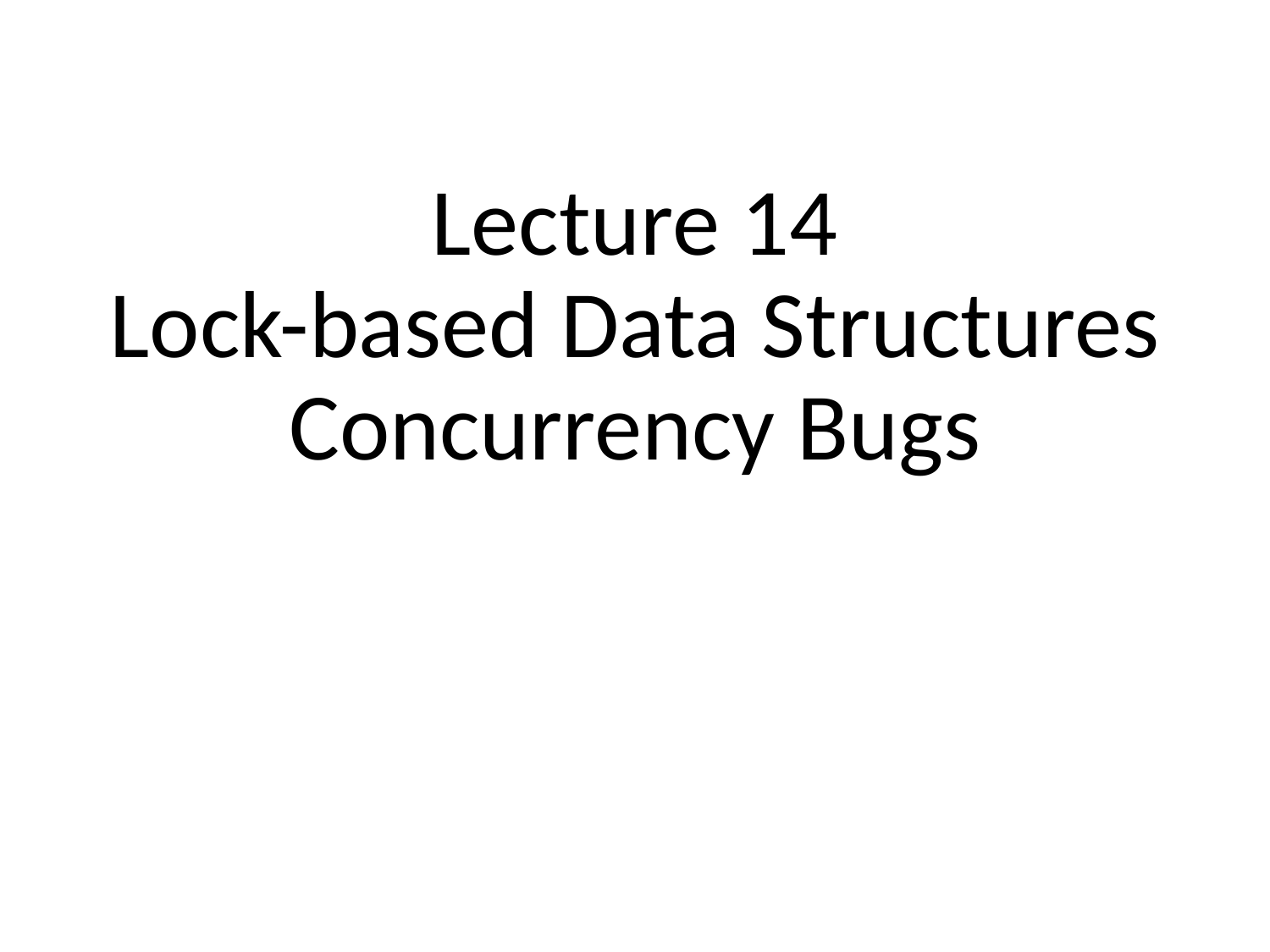

# Lecture 14 Lock-based Data Structures Concurrency Bugs